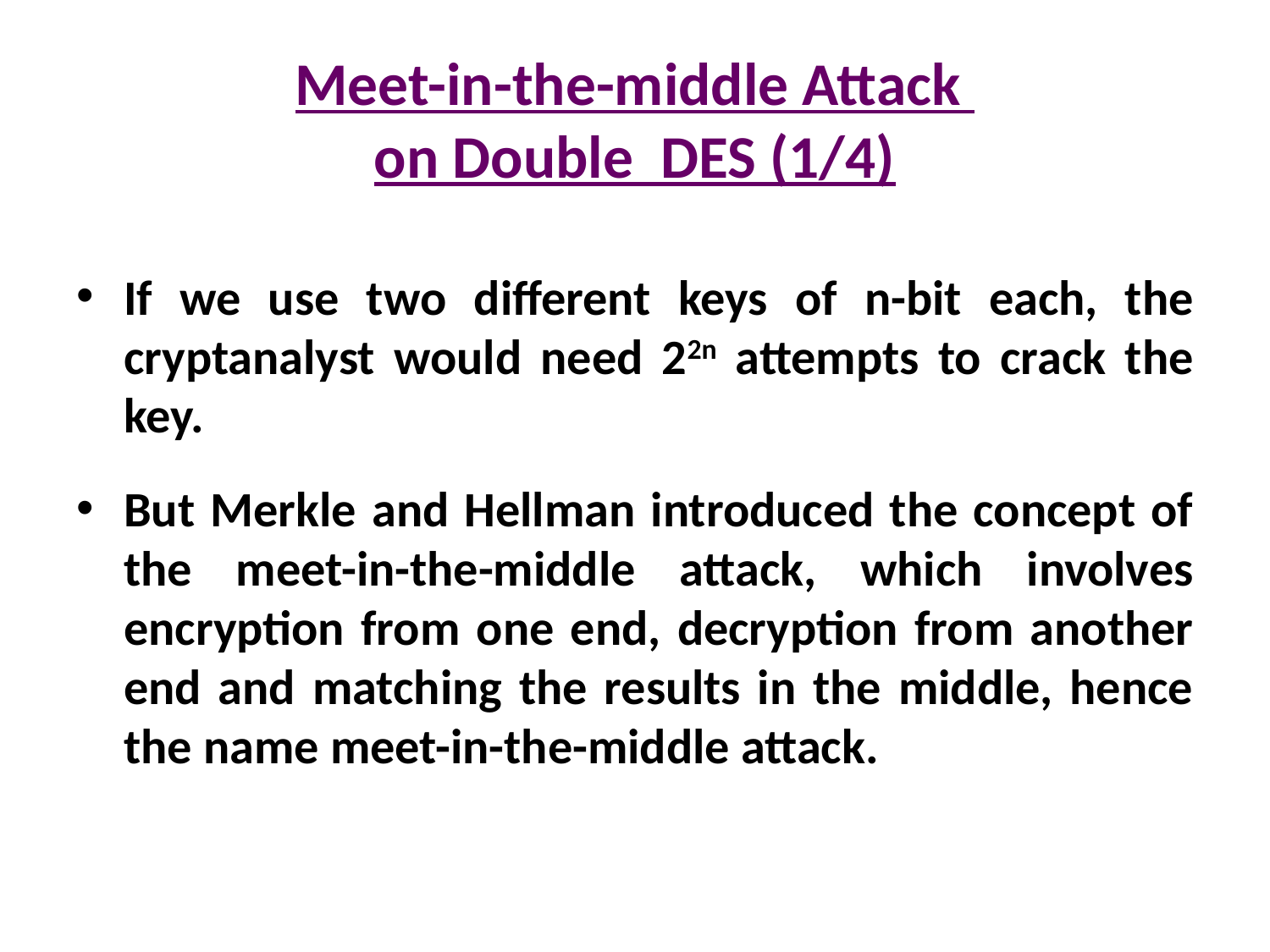

# Meet-in-the-middle Attack on Double  DES (1/4)
If we use two different keys of n-bit each, the cryptanalyst would need 22n attempts to crack the key.

But Merkle and Hellman introduced the concept of the meet-in-the-middle attack, which involves encryption from one end, decryption from another end and matching the results in the middle, hence the name meet-in-the-middle attack.